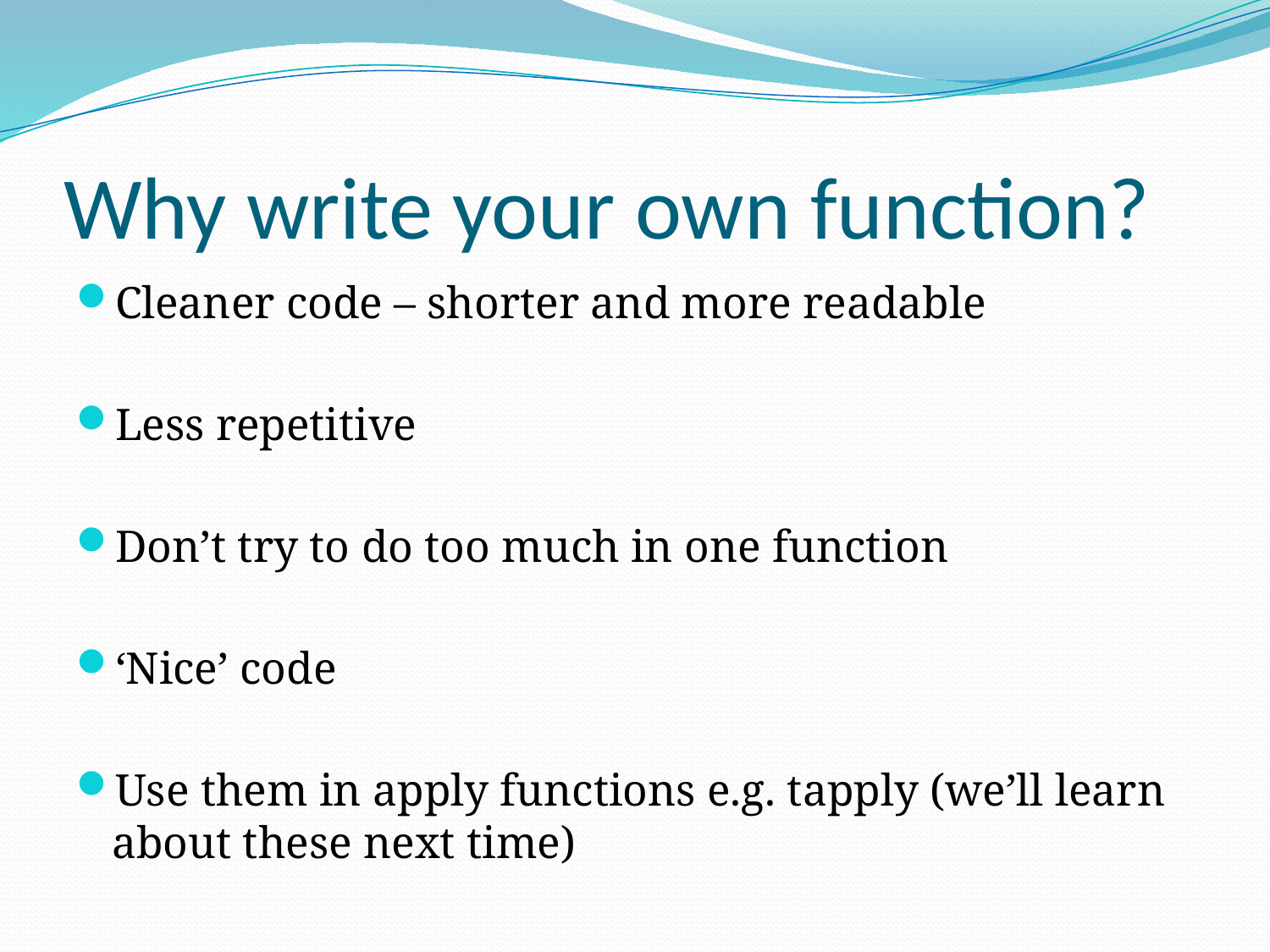

# Why write your own function?
Cleaner code – shorter and more readable

Less repetitive

Don’t try to do too much in one function

‘Nice’ code

Use them in apply functions e.g. tapply (we’ll learn about these next time)